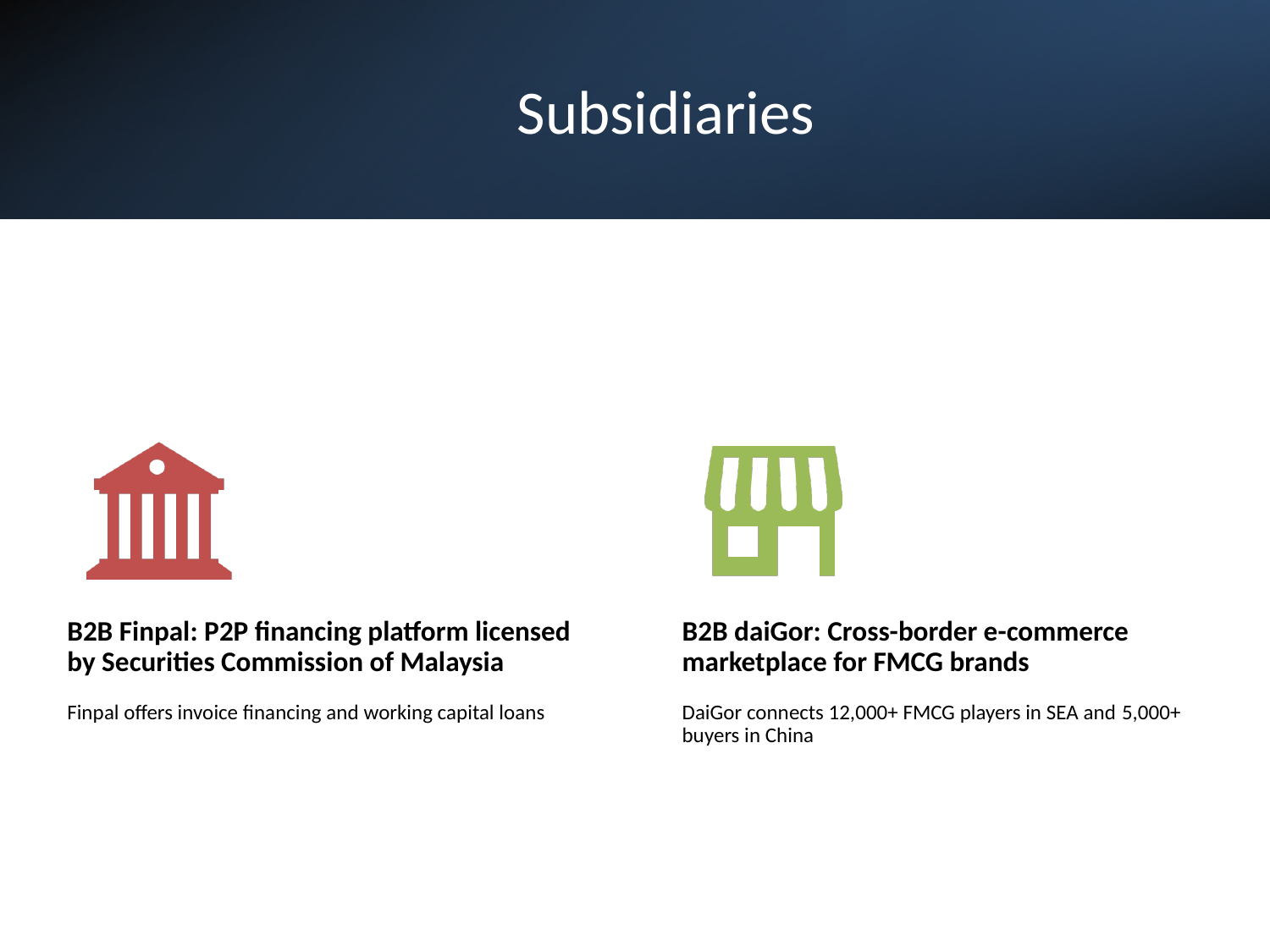

# Subsidiaries
B2B Finpal: P2P financing platform licensed by Securities Commission of Malaysia
Finpal offers invoice financing and working capital loans
B2B daiGor: Cross-border e-commerce marketplace for FMCG brands
DaiGor connects 12,000+ FMCG players in SEA and 5,000+ buyers in China